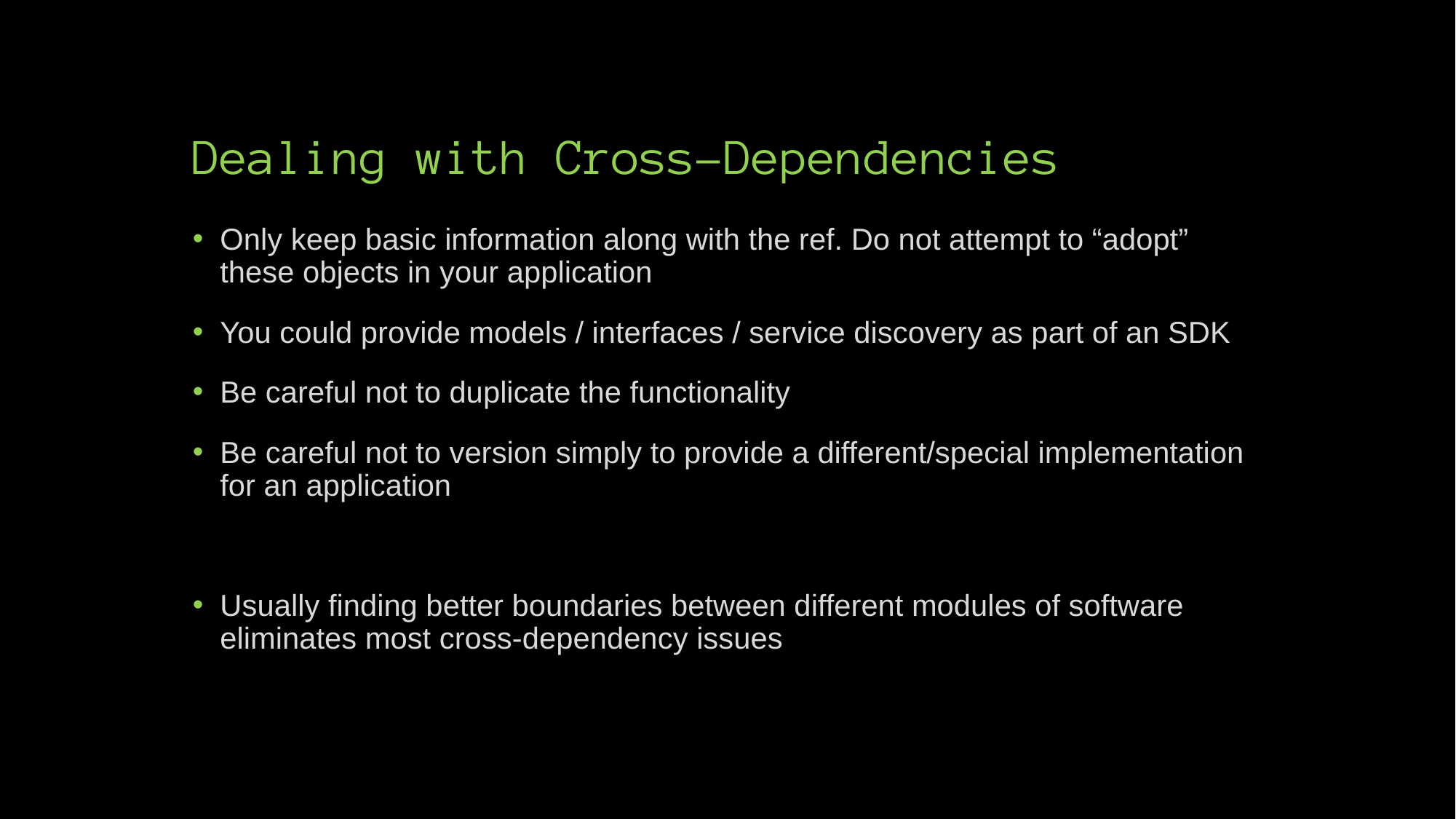

# Dealing with Cross-Dependencies
Only keep basic information along with the ref. Do not attempt to “adopt” these objects in your application
You could provide models / interfaces / service discovery as part of an SDK
Be careful not to duplicate the functionality
Be careful not to version simply to provide a different/special implementation for an application

Usually finding better boundaries between different modules of software eliminates most cross-dependency issues